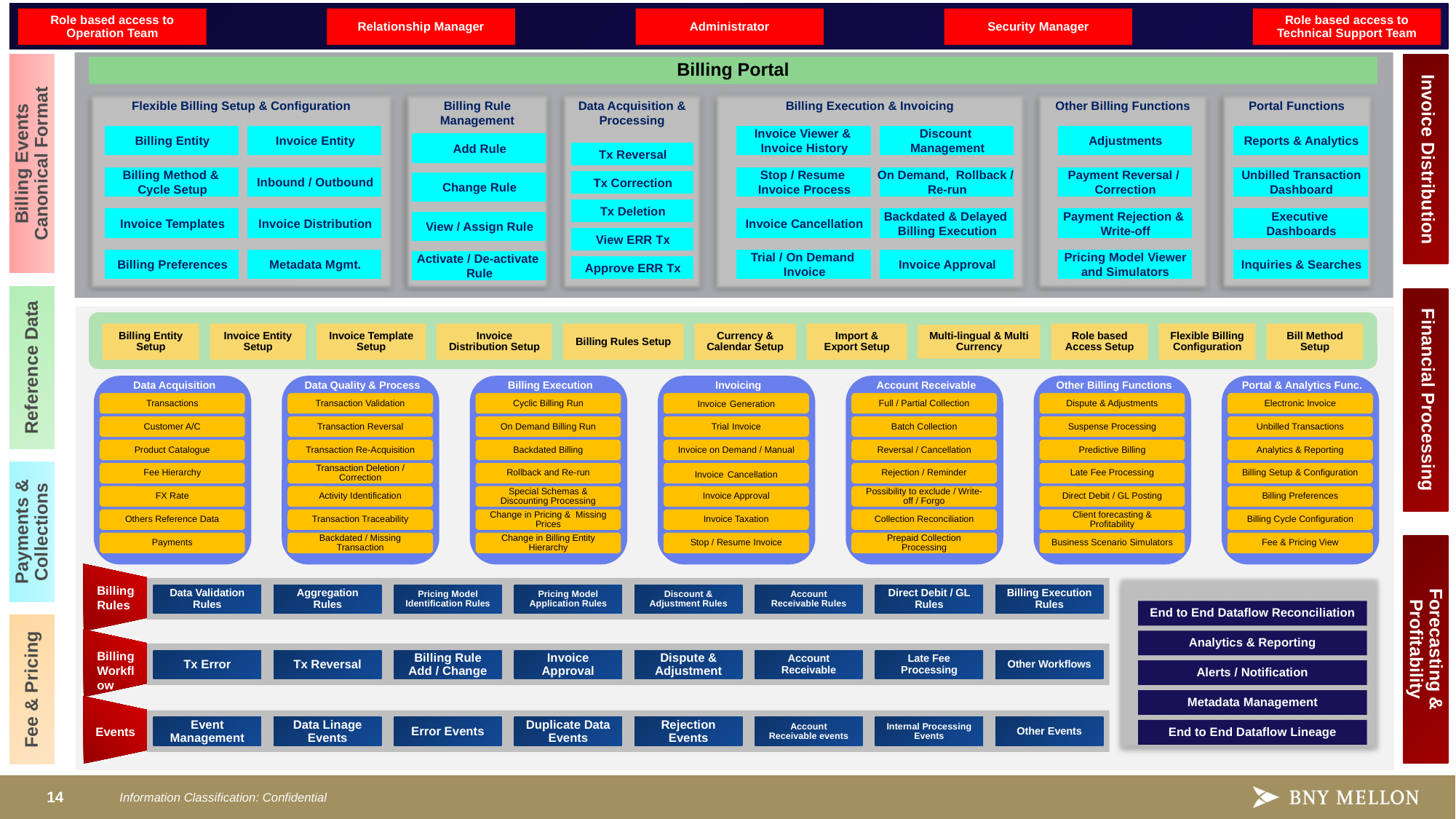

Role based access to Operation Team
Relationship Manager
Administrator
Security Manager
Role based access to Technical Support Team

Billing Events Canonical Format
Reference Data
Payments & Collections
Fee & Pricing
Invoice Distribution
Financial Processing
Forecasting & Profitability
Billing Portal
Flexible Billing Setup & Configuration
Billing Entity
Invoice Entity
Billing Method &
Cycle Setup
Inbound / Outbound
Invoice Templates
Invoice Distribution
Billing Preferences
Metadata Mgmt.
Billing Rule Management
Data Acquisition & Processing
Billing Execution & Invoicing
Other Billing Functions
Portal Functions
Invoice Viewer &
Invoice History
Discount
Management
Adjustments
Reports & Analytics
Add Rule
Tx Reversal
Stop / Resume
Invoice Process
On Demand,  Rollback /
Re-run
Payment Reversal /
Correction
Unbilled Transaction
Dashboard
Tx Correction
Change Rule
Tx Deletion
Invoice Cancellation
Backdated & Delayed
Billing Execution
Payment Rejection &
Write-off
Executive
Dashboards
View / Assign Rule
View ERR Tx
Trial / On Demand
Invoice
Invoice Approval
Pricing Model Viewer
and Simulators
Inquiries & Searches
Activate / De-activate
Rule
Approve ERR Tx
..

Billing Entity Setup
Invoice Entity Setup
Invoice Template Setup
Invoice Distribution Setup
Billing Rules Setup
Currency & Calendar Setup
Import & Export Setup
Role based Access Setup
Flexible Billing Configuration
Bill Method Setup
Multi-lingual & Multi Currency
Data Acquisition

Transactions
Customer A/C
Product Catalogue
Fee Hierarchy
FX Rate
Others Reference Data
Payments
Data Quality & Process

Transaction Validation
Transaction Reversal
Transaction Re-Acquisition
Transaction Deletion / Correction
Activity Identification
Transaction Traceability
Backdated / Missing Transaction
Billing Execution

Cyclic Billing Run
On Demand Billing Run
Backdated Billing
Rollback and Re-run
Special Schemas & Discounting Processing
Change in Pricing &  Missing Prices
Change in Billing Entity Hierarchy
Invoicing

Invoice Generation
Trial Invoice
Invoice on Demand / Manual
Invoice Cancellation
Invoice Approval
Invoice Taxation
Stop / Resume Invoice
Account Receivable

Full / Partial Collection
Batch Collection
Reversal / Cancellation
Rejection / Reminder
Possibility to exclude / Write-off / Forgo
Collection Reconciliation
Prepaid Collection Processing
Other Billing Functions

Dispute & Adjustments
Suspense Processing
Predictive Billing
Late Fee Processing
Direct Debit / GL Posting
Client forecasting & Profitability
Business Scenario Simulators
Portal & Analytics Func.

Electronic Invoice
Unbilled Transactions
Analytics & Reporting
Billing Setup & Configuration
Billing Preferences
Billing Cycle Configuration
Fee & Pricing View

Billing Rules

Data Validation Rules
Aggregation Rules
Pricing Model Identification Rules
Pricing Model Application Rules
Discount & Adjustment Rules
Account Receivable Rules
Direct Debit / GL Rules
Billing Execution Rules

End to End Dataflow Reconciliation
Analytics & Reporting
Alerts / Notification
Metadata Management
End to End Dataflow Lineage

Billing Workflow

Tx Error
Tx Reversal
Billing Rule Add / Change
Invoice Approval
Dispute & Adjustment
Account Receivable
Late Fee Processing
Other Workflows

Event Management
Data Linage Events
Error Events
Duplicate Data Events
Rejection Events
Account Receivable events
Internal Processing Events
Other Events
Events